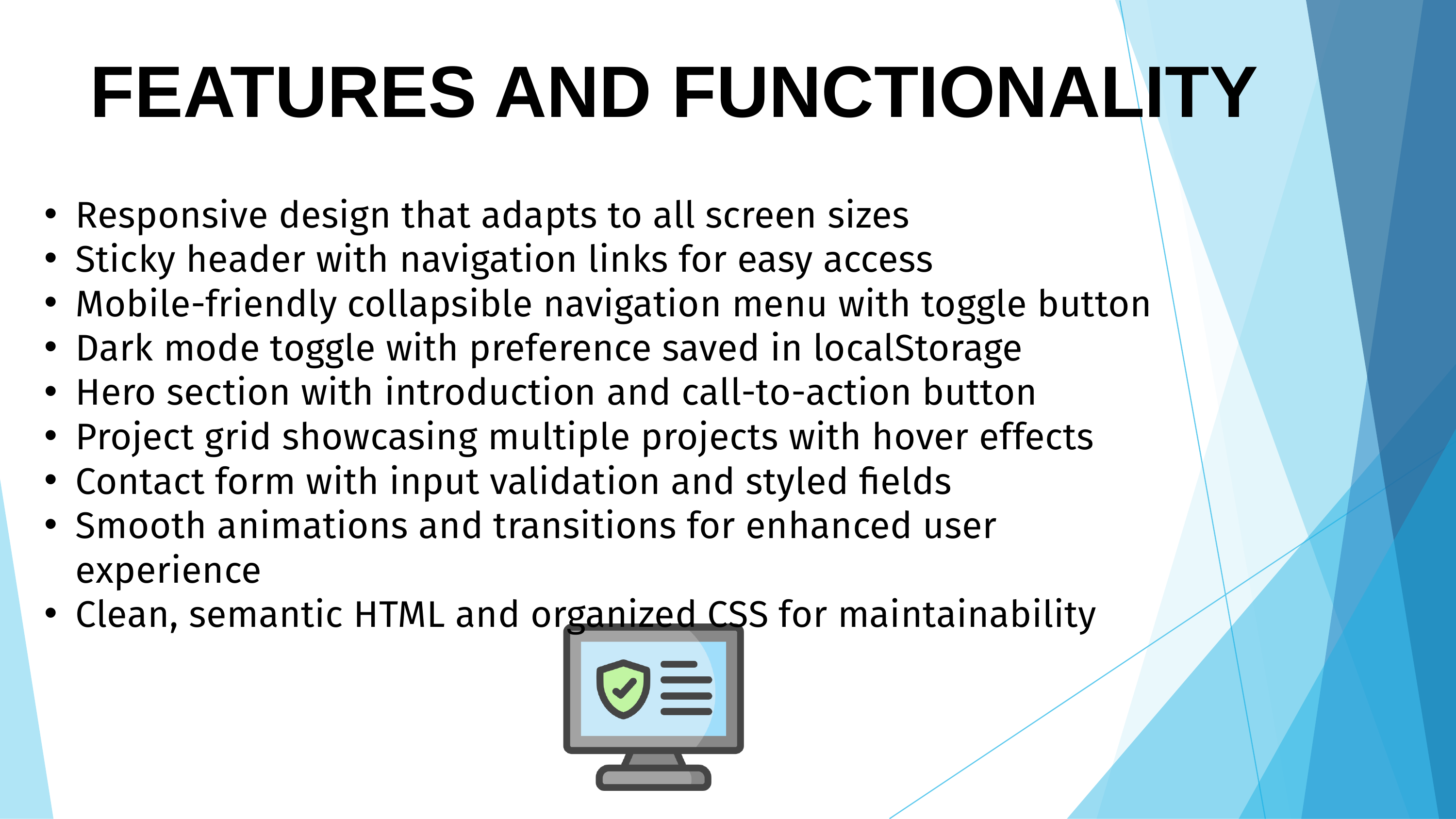

FEATURES AND FUNCTIONALITY

Responsive design that adapts to all screen sizes
Sticky header with navigation links for easy access
Mobile-friendly collapsible navigation menu with toggle button
Dark mode toggle with preference saved in localStorage
Hero section with introduction and call-to-action button
Project grid showcasing multiple projects with hover effects
Contact form with input validation and styled fields
Smooth animations and transitions for enhanced user experience
Clean, semantic HTML and organized CSS for maintainability